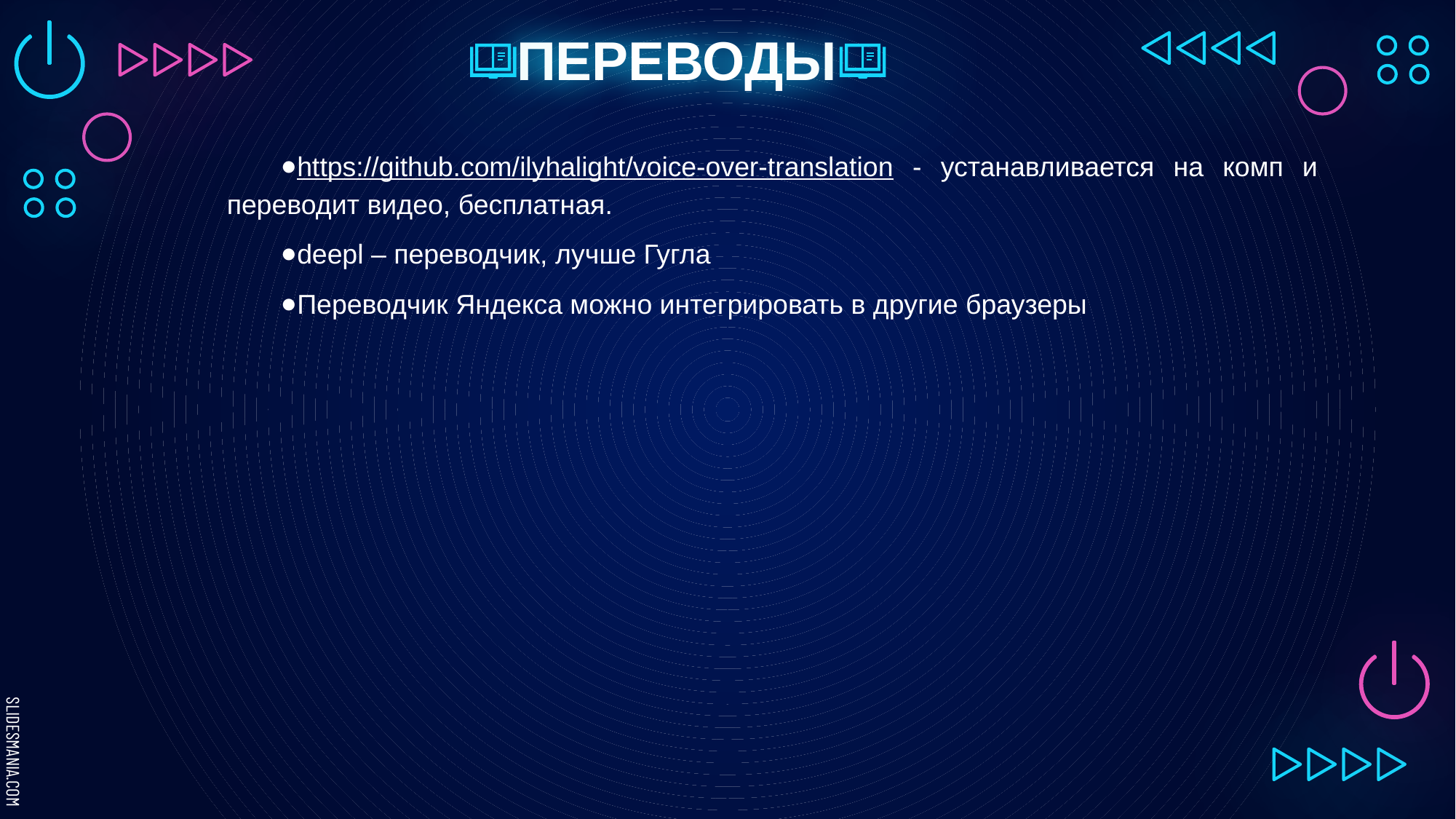

# ПЕРЕВОДЫ

https://github.com/ilyhalight/voice-over-translation - устанавливается на комп и переводит видео, бесплатная.
deepl – переводчик, лучше Гугла
Переводчик Яндекса можно интегрировать в другие браузеры